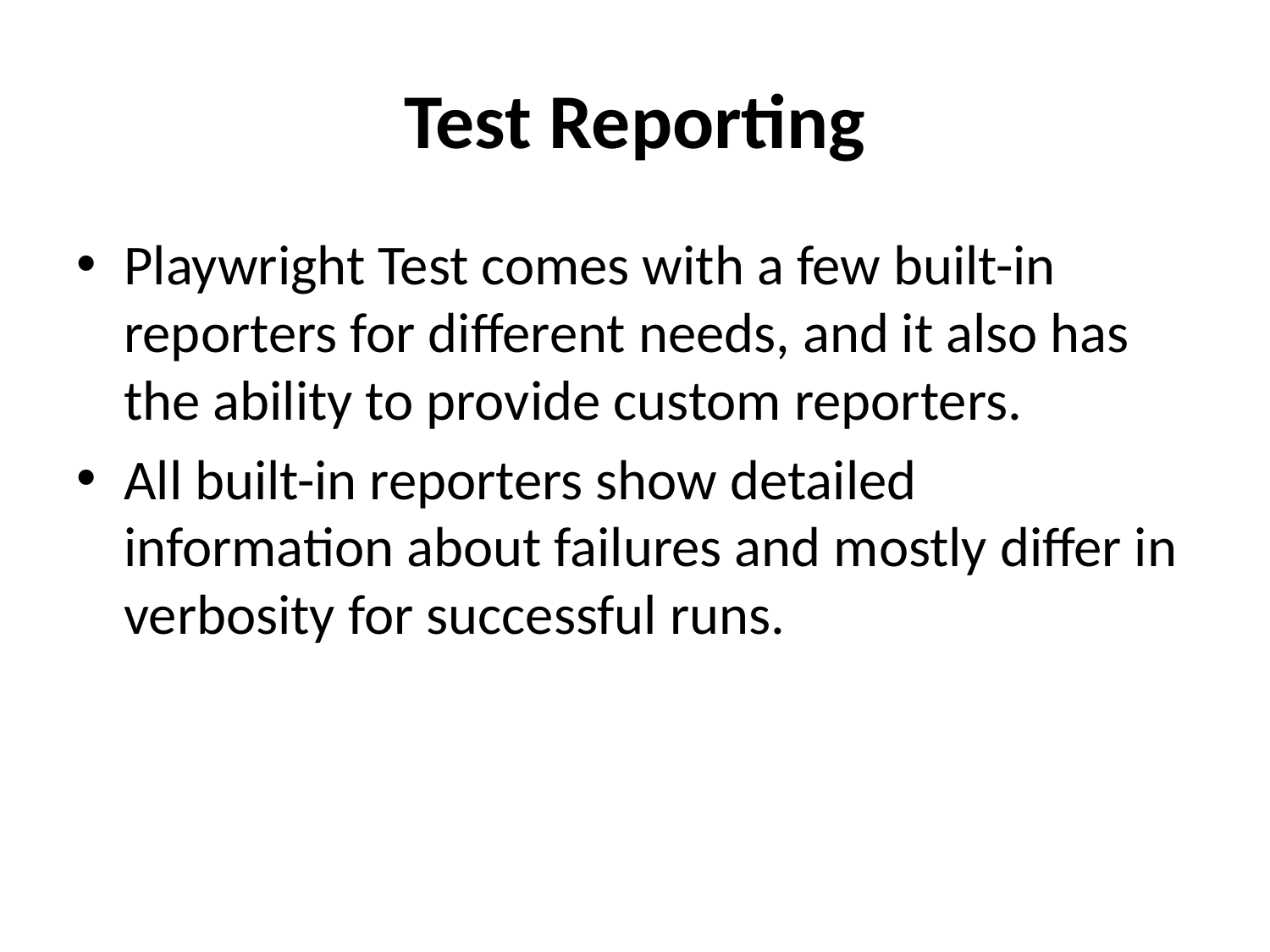

# Test Reporting
Playwright Test comes with a few built-in reporters for different needs, and it also has the ability to provide custom reporters.
All built-in reporters show detailed information about failures and mostly differ in verbosity for successful runs.